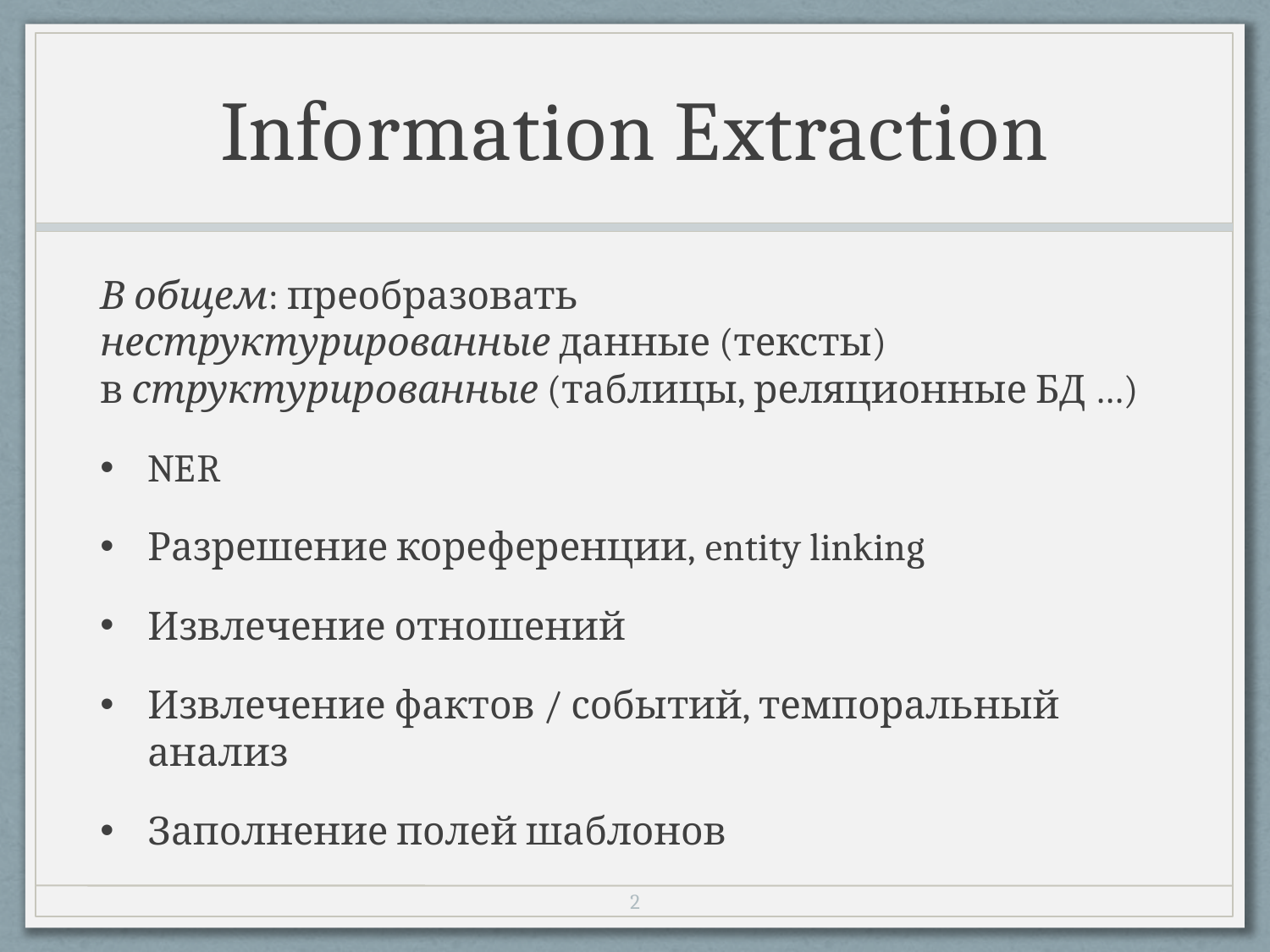

# Information Extraction
В общем: преобразовать
неструктурированные данные (тексты)
в структурированные (таблицы, реляционные БД …)
NER
Разрешение кореференции, entity linking
Извлечение отношений
Извлечение фактов / событий, темпоральный анализ
Заполнение полей шаблонов
2